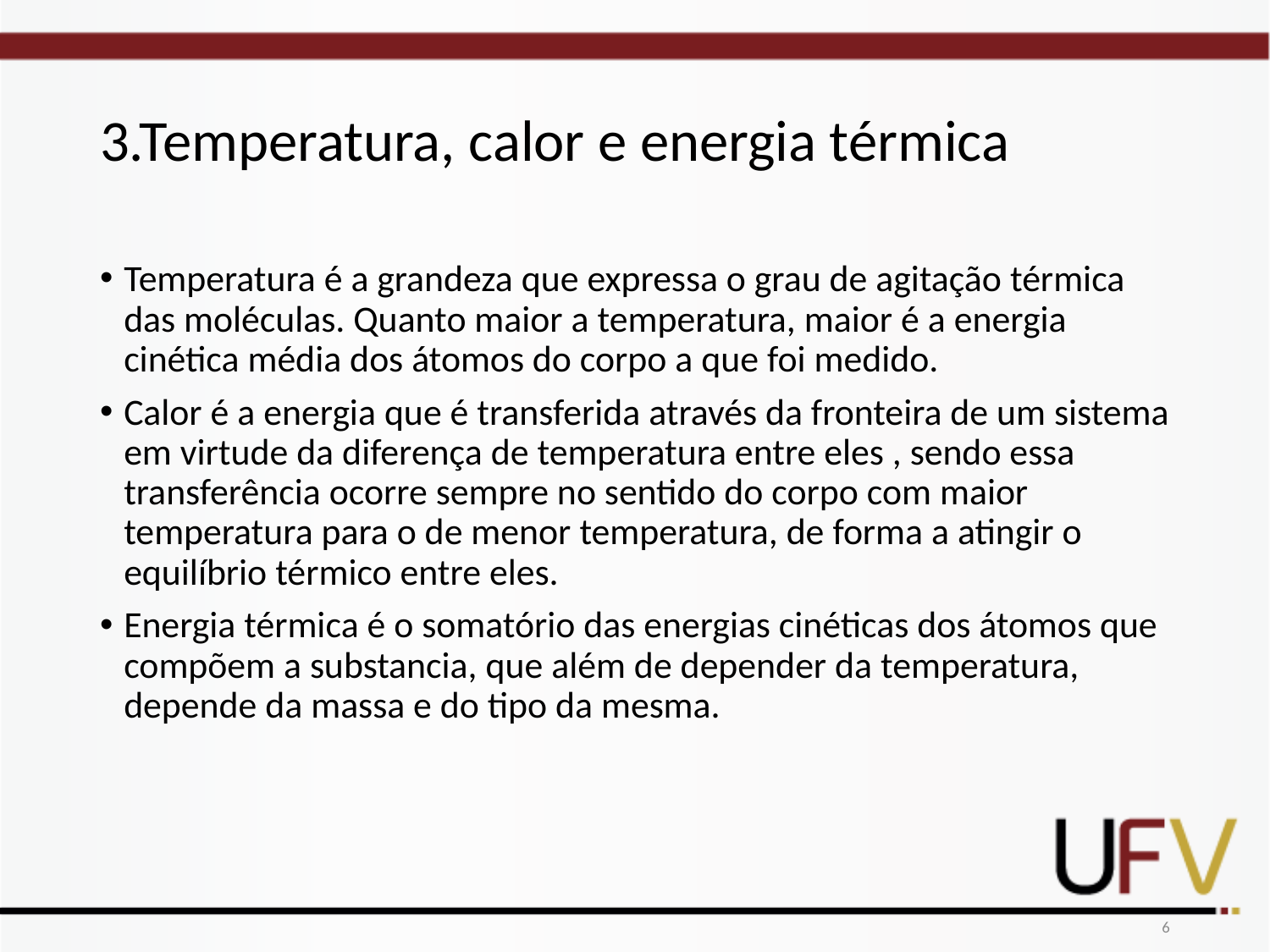

# 3.Temperatura, calor e energia térmica
Temperatura é a grandeza que expressa o grau de agitação térmica das moléculas. Quanto maior a temperatura, maior é a energia cinética média dos átomos do corpo a que foi medido.
Calor é a energia que é transferida através da fronteira de um sistema em virtude da diferença de temperatura entre eles , sendo essa transferência ocorre sempre no sentido do corpo com maior temperatura para o de menor temperatura, de forma a atingir o equilíbrio térmico entre eles.
Energia térmica é o somatório das energias cinéticas dos átomos que compõem a substancia, que além de depender da temperatura, depende da massa e do tipo da mesma.

6